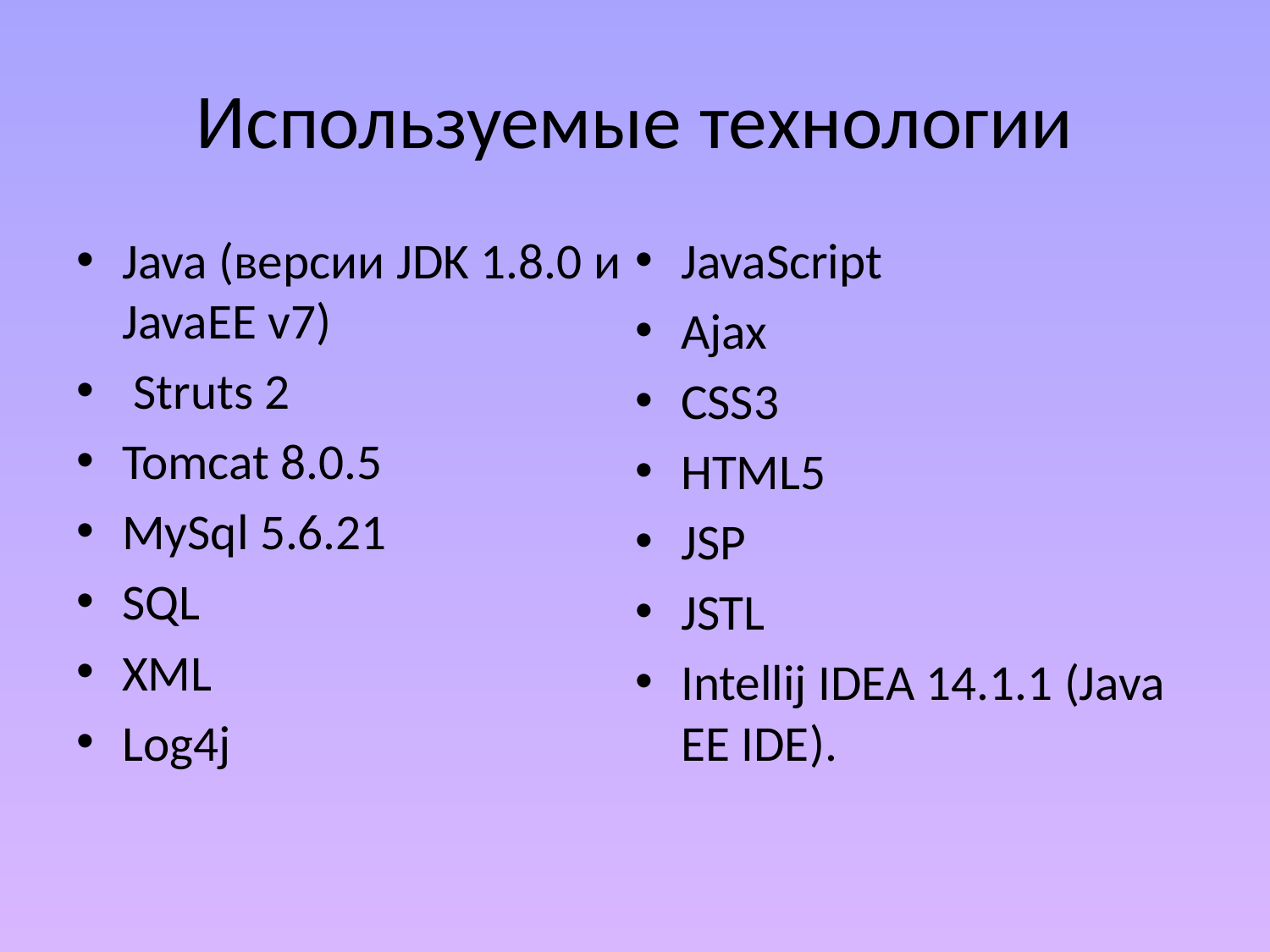

# Используемые технологии
Java (версии JDK 1.8.0 и JavaEE v7)
 Struts 2
Tomcat 8.0.5
MySql 5.6.21
SQL
XML
Log4j

JavaScript
Ajax
CSS3
HTML5
JSP
JSTL
Intellij IDEA 14.1.1 (Java EE IDE).